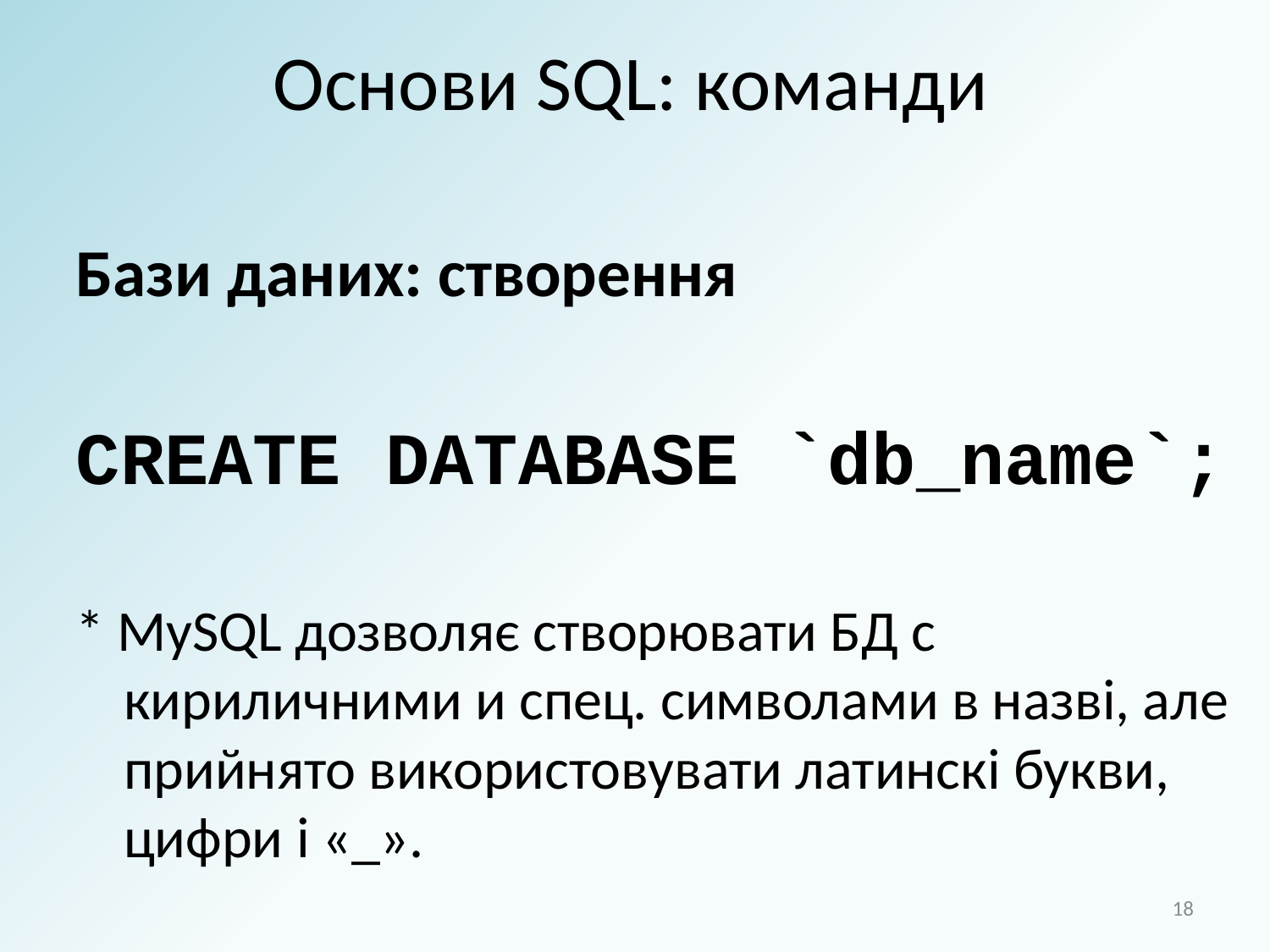

# Основи SQL: команди
Бази даних: створення

CREATE DATABASE `db_name`;

* MySQL дозволяє створювати БД с кириличними и спец. символами в назві, але прийнято використовувати латинскі букви, цифри і «_».

18